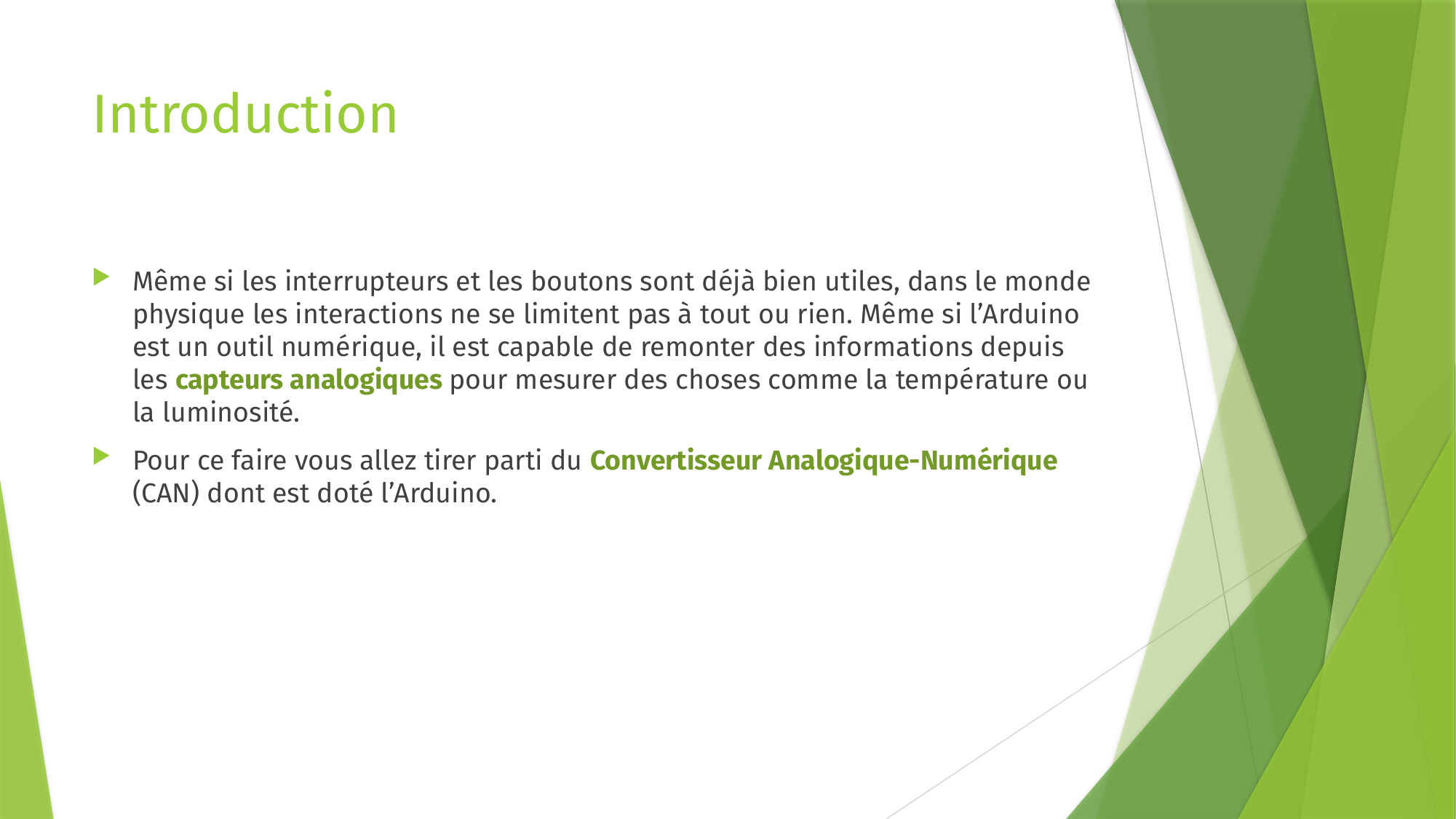

# Introduction
Même si les interrupteurs et les boutons sont déjà bien utiles, dans le monde physique les interactions ne se limitent pas à tout ou rien. Même si l’Arduino est un outil numérique, il est capable de remonter des informations depuis les capteurs analogiques pour mesurer des choses comme la température ou la luminosité.
Pour ce faire vous allez tirer parti du Convertisseur Analogique-Numérique (CAN) dont est doté l’Arduino.